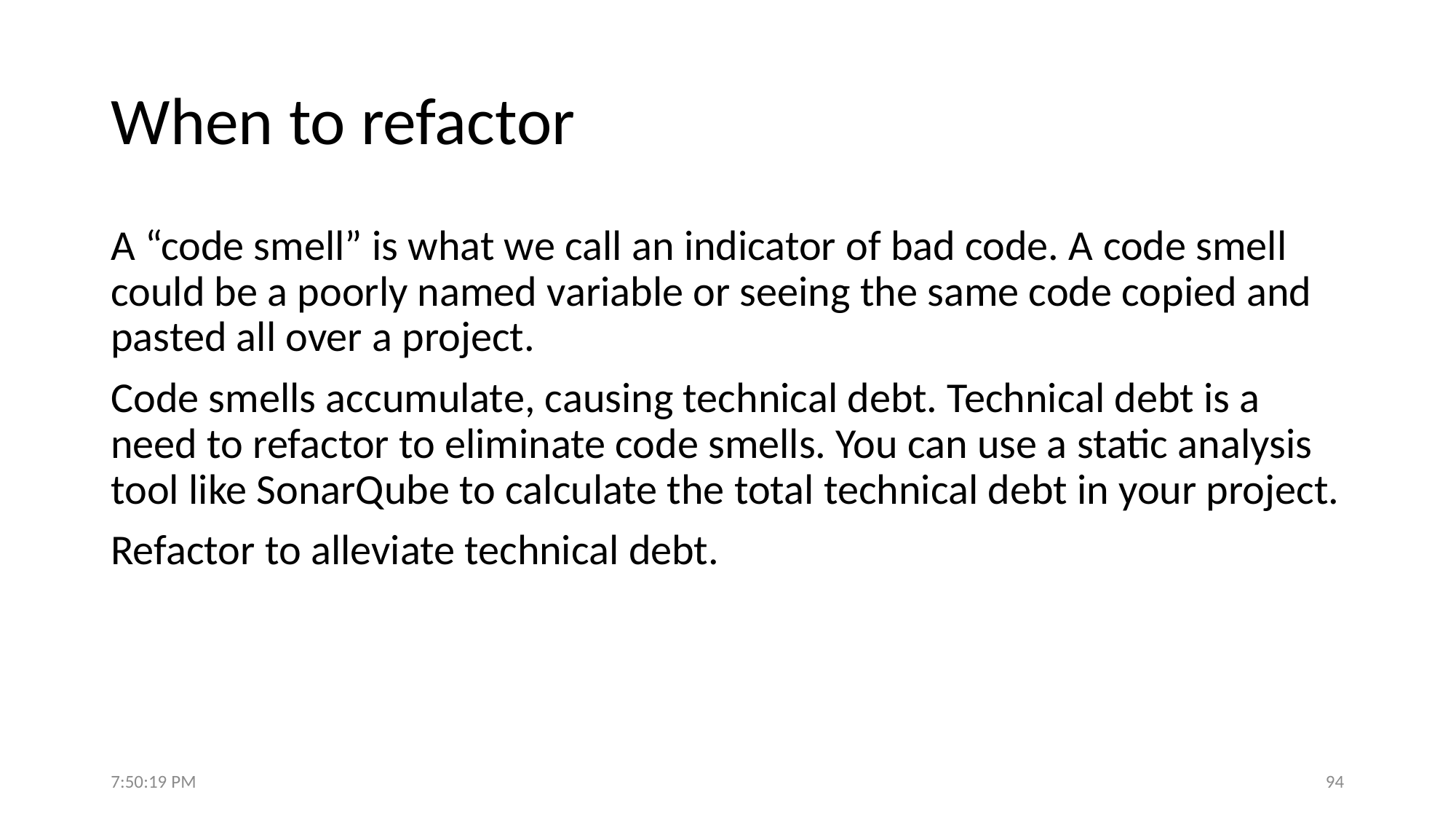

# When to refactor
A “code smell” is what we call an indicator of bad code. A code smell could be a poorly named variable or seeing the same code copied and pasted all over a project.
Code smells accumulate, causing technical debt. Technical debt is a need to refactor to eliminate code smells. You can use a static analysis tool like SonarQube to calculate the total technical debt in your project.
Refactor to alleviate technical debt.
7:50:19 PM
94